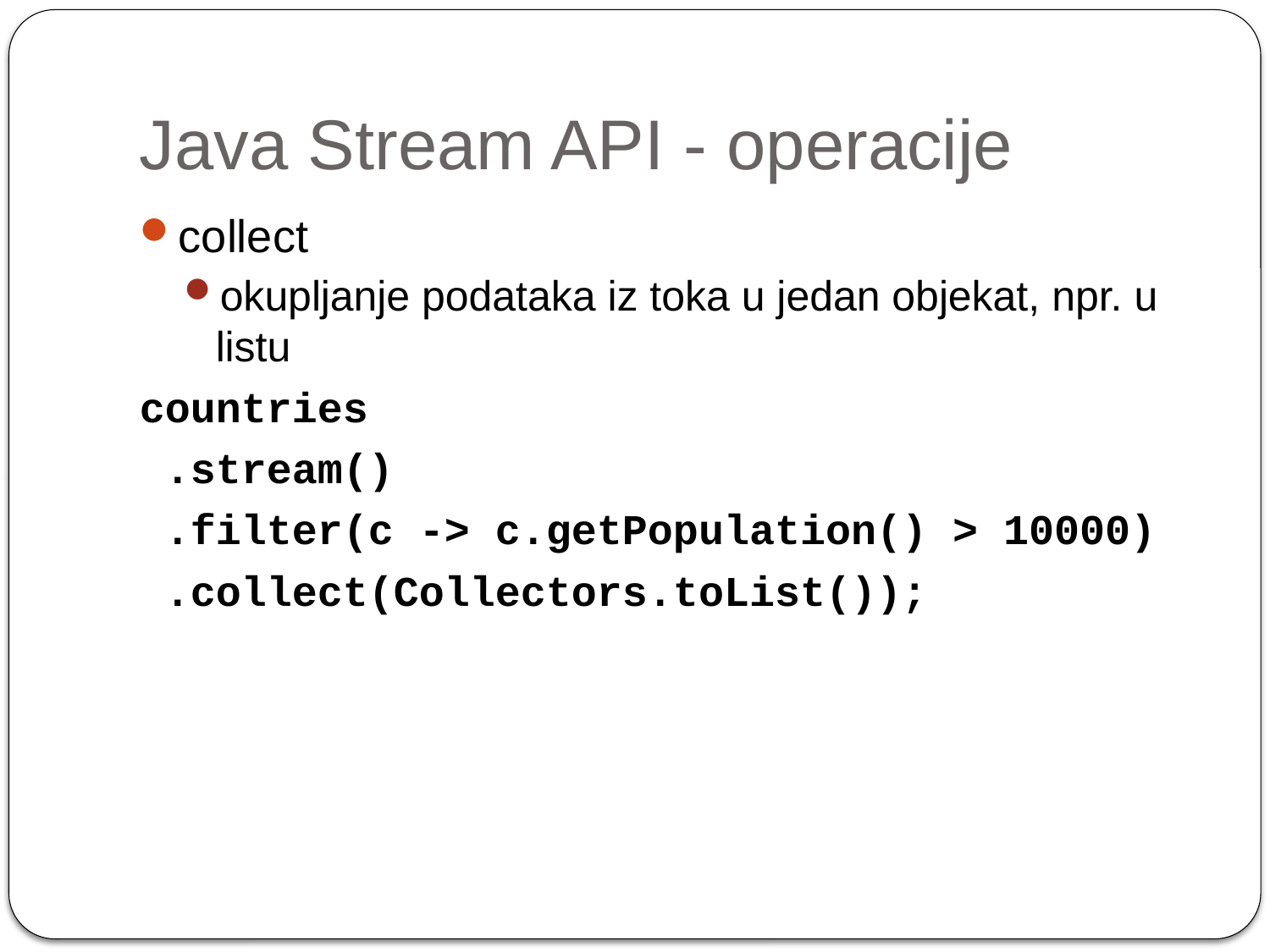

# Java Stream API - operacije
collect
okupljanje podataka iz toka u jedan objekat, npr. u listu
countries
 .stream()
 .filter(c -> c.getPopulation() > 10000)
 .collect(Collectors.toList());